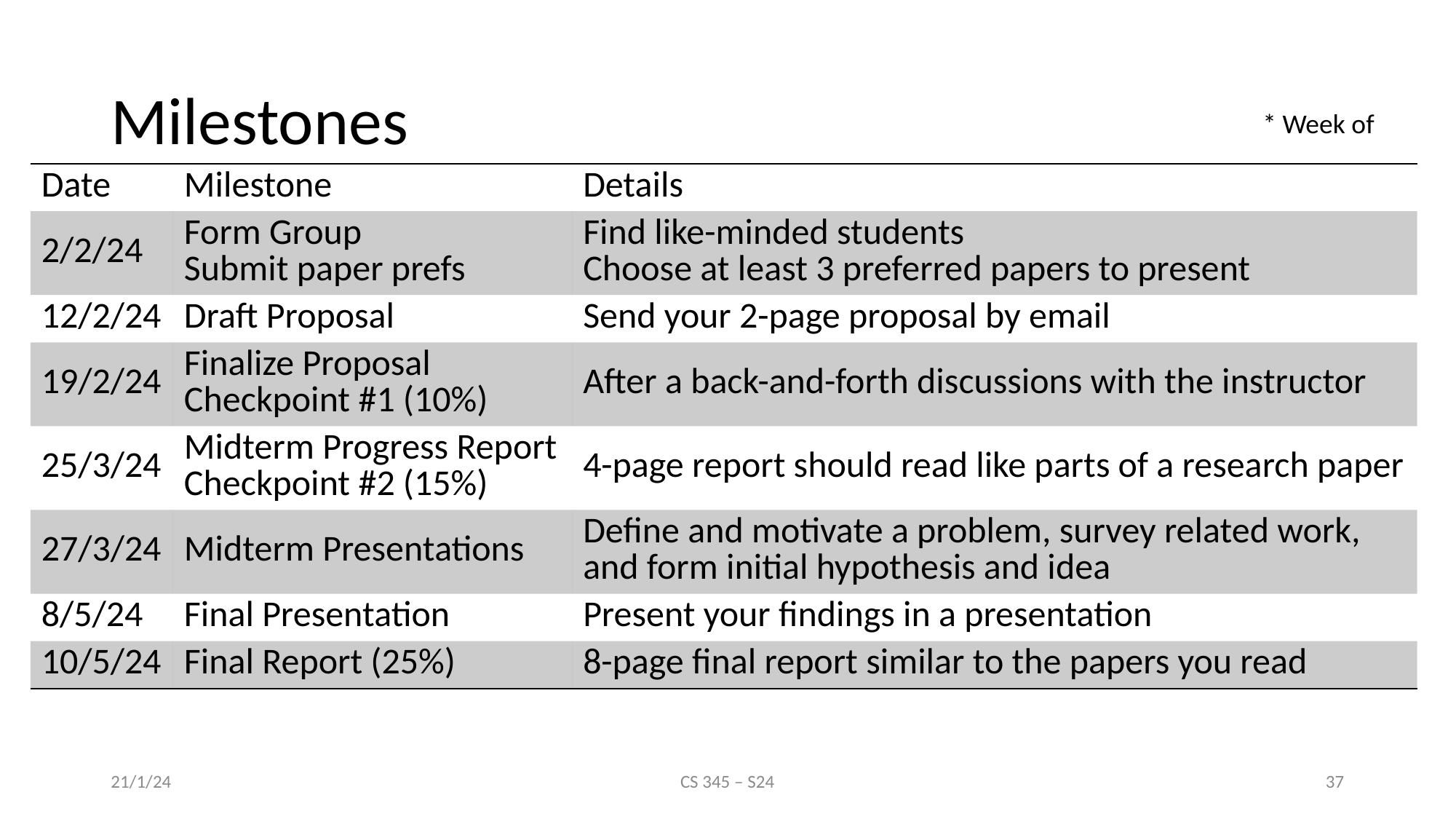

# Milestones
* Week of
| Date | Milestone | Details |
| --- | --- | --- |
| 2/2/24 | Form Group Submit paper prefs | Find like-minded students Choose at least 3 preferred papers to present |
| 12/2/24 | Draft Proposal | Send your 2-page proposal by email |
| 19/2/24 | Finalize Proposal Checkpoint #1 (10%) | After a back-and-forth discussions with the instructor |
| 25/3/24 | Midterm Progress Report Checkpoint #2 (15%) | 4-page report should read like parts of a research paper |
| 27/3/24 | Midterm Presentations | Define and motivate a problem, survey related work, and form initial hypothesis and idea |
| 8/5/24 | Final Presentation | Present your findings in a presentation |
| 10/5/24 | Final Report (25%) | 8-page final report similar to the papers you read |
21/1/24
CS 345 – S24
37